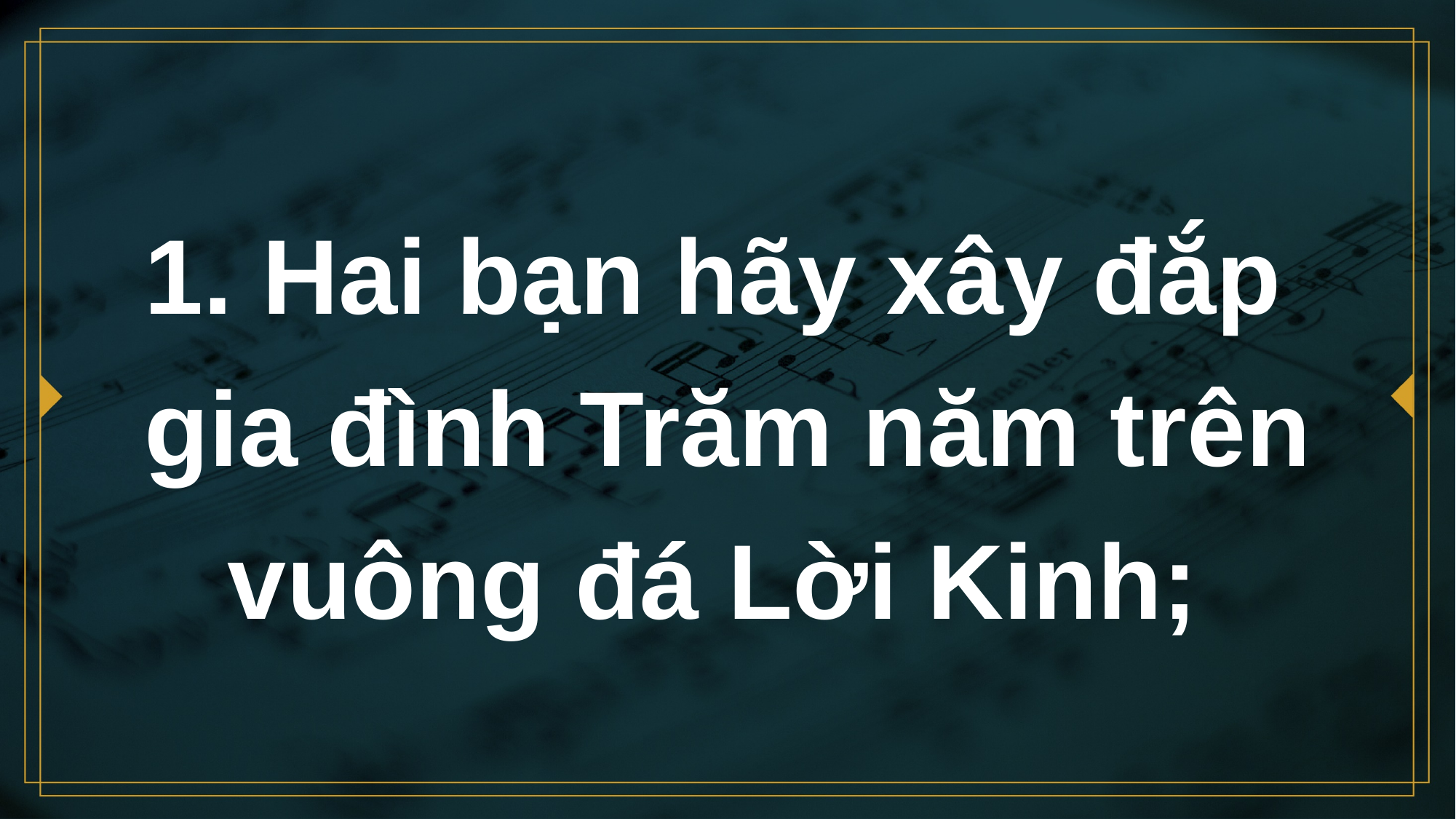

# 1. Hai bạn hãy xây đắp gia đình Trăm năm trên vuông đá Lời Kinh;